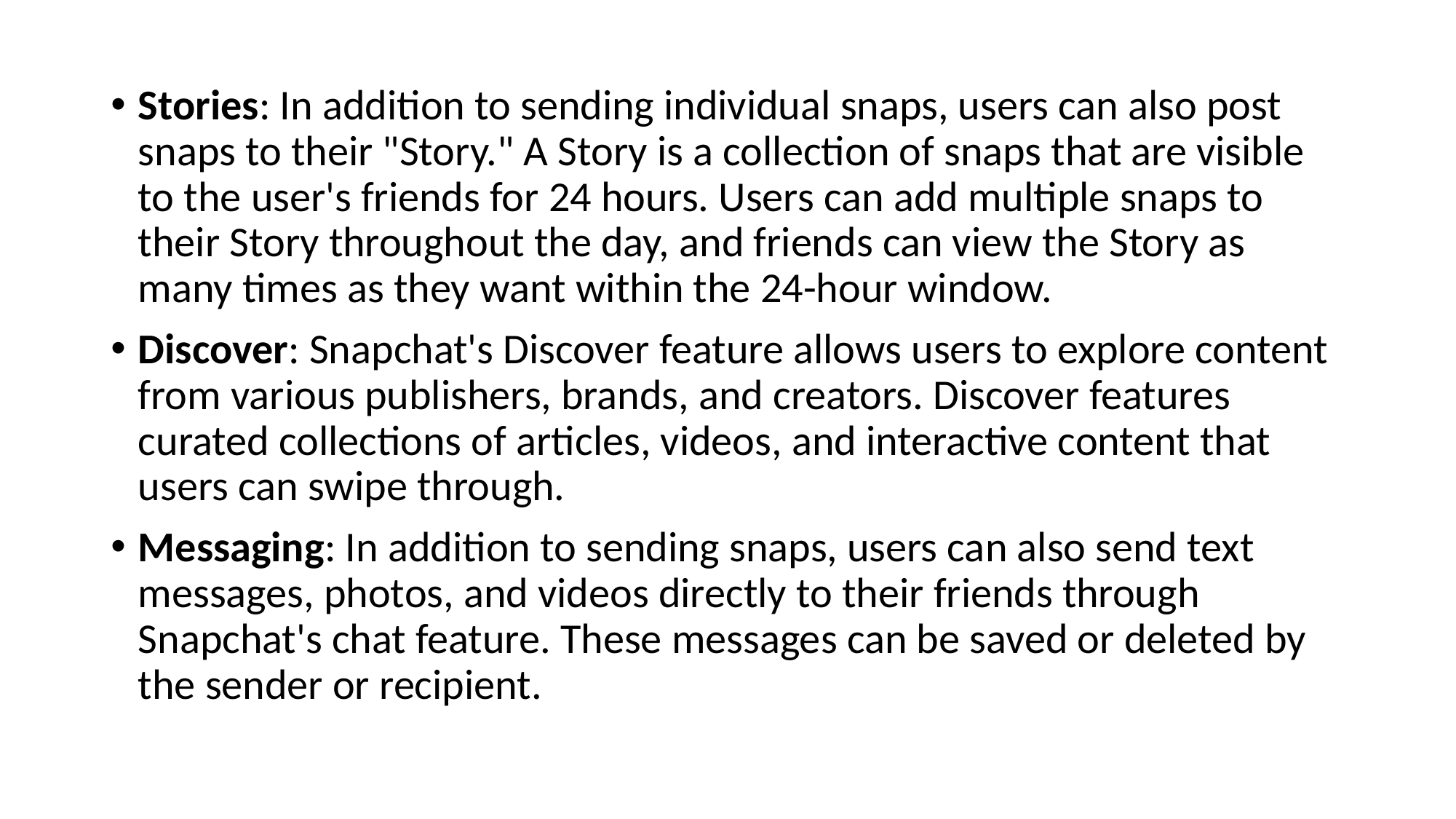

Stories: In addition to sending individual snaps, users can also post snaps to their "Story." A Story is a collection of snaps that are visible to the user's friends for 24 hours. Users can add multiple snaps to their Story throughout the day, and friends can view the Story as many times as they want within the 24-hour window.
Discover: Snapchat's Discover feature allows users to explore content from various publishers, brands, and creators. Discover features curated collections of articles, videos, and interactive content that users can swipe through.
Messaging: In addition to sending snaps, users can also send text messages, photos, and videos directly to their friends through Snapchat's chat feature. These messages can be saved or deleted by the sender or recipient.